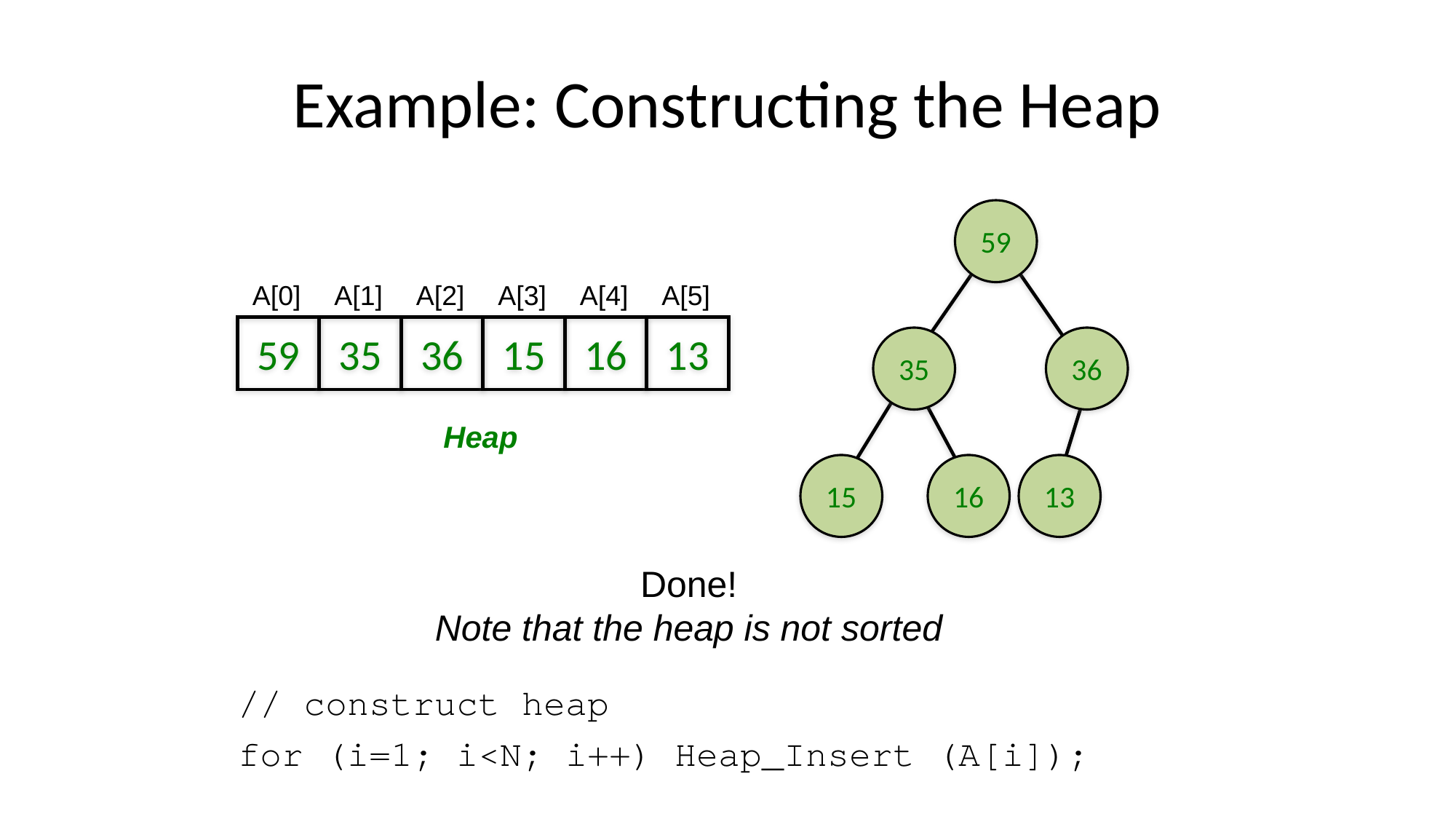

# Example: Constructing the Heap
59
A[0]
A[1]
A[2]
A[3]
A[4]
A[5]
59
35
36
15
16
13
35
36
Heap
15
16
13
Done!
Note that the heap is not sorted
// construct heap
for (i=1; i<N; i++) Heap_Insert (A[i]);